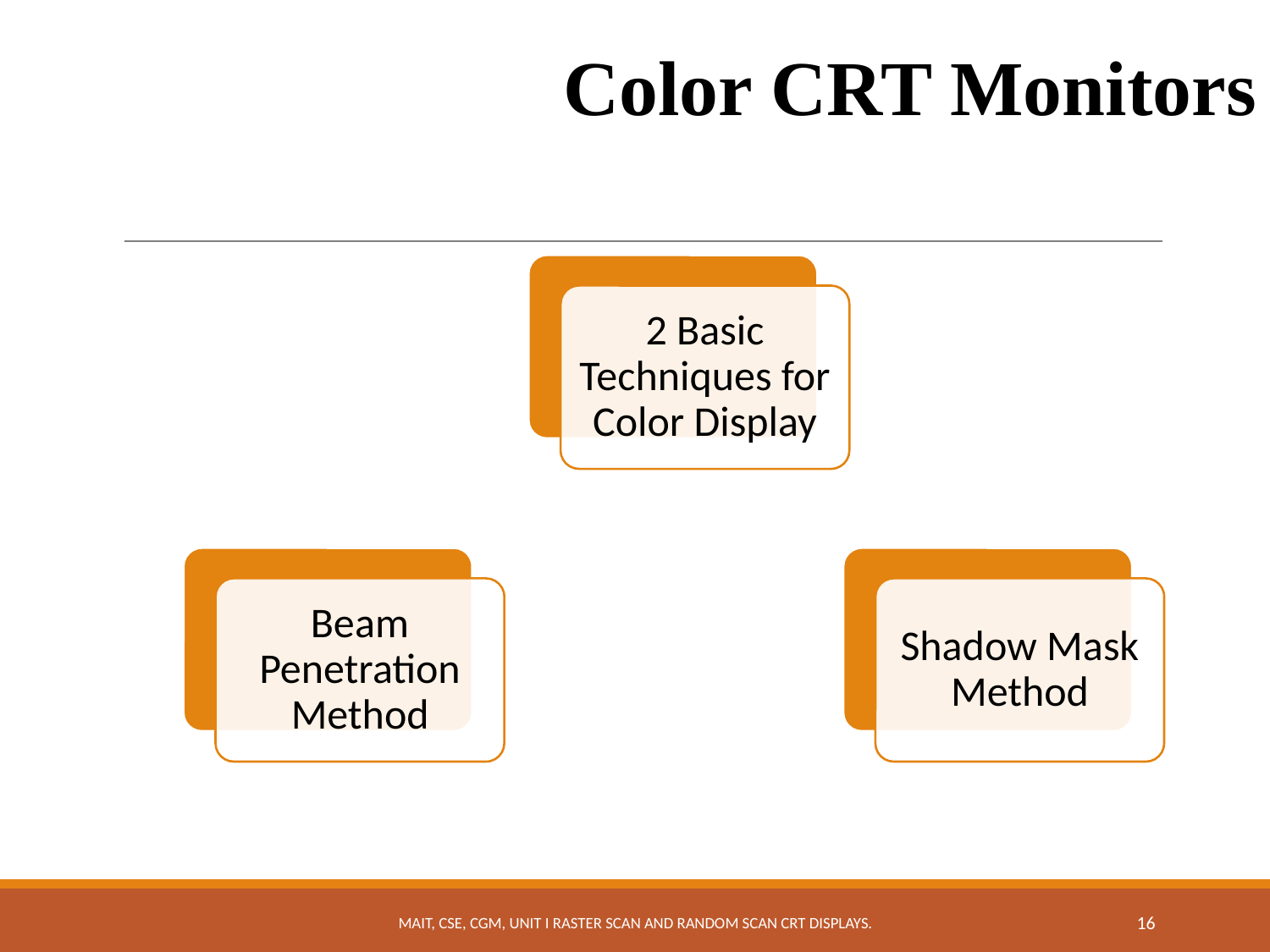

Color CRT Monitors

2 Basic Techniques for Color Display

Beam Penetration Method
Shadow Mask Method
MAIT, CSE, CGM, UNIT I RASTER SCAN AND RANDOM SCAN CRT DISPLAYS.
16